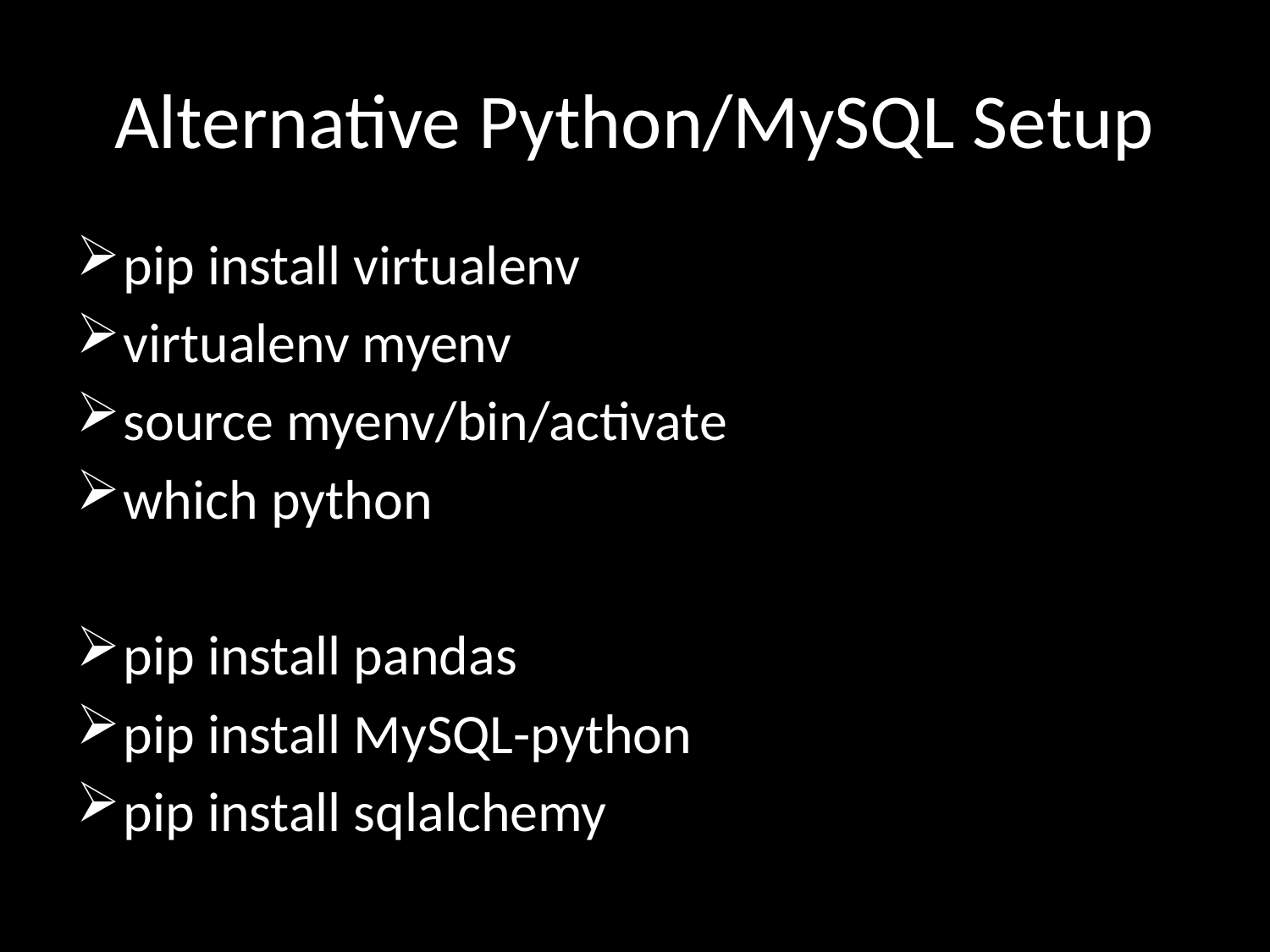

# Alternative Python/MySQL Setup
pip install virtualenv
virtualenv myenv
source myenv/bin/activate
which python

pip install pandas
pip install MySQL-python
pip install sqlalchemy